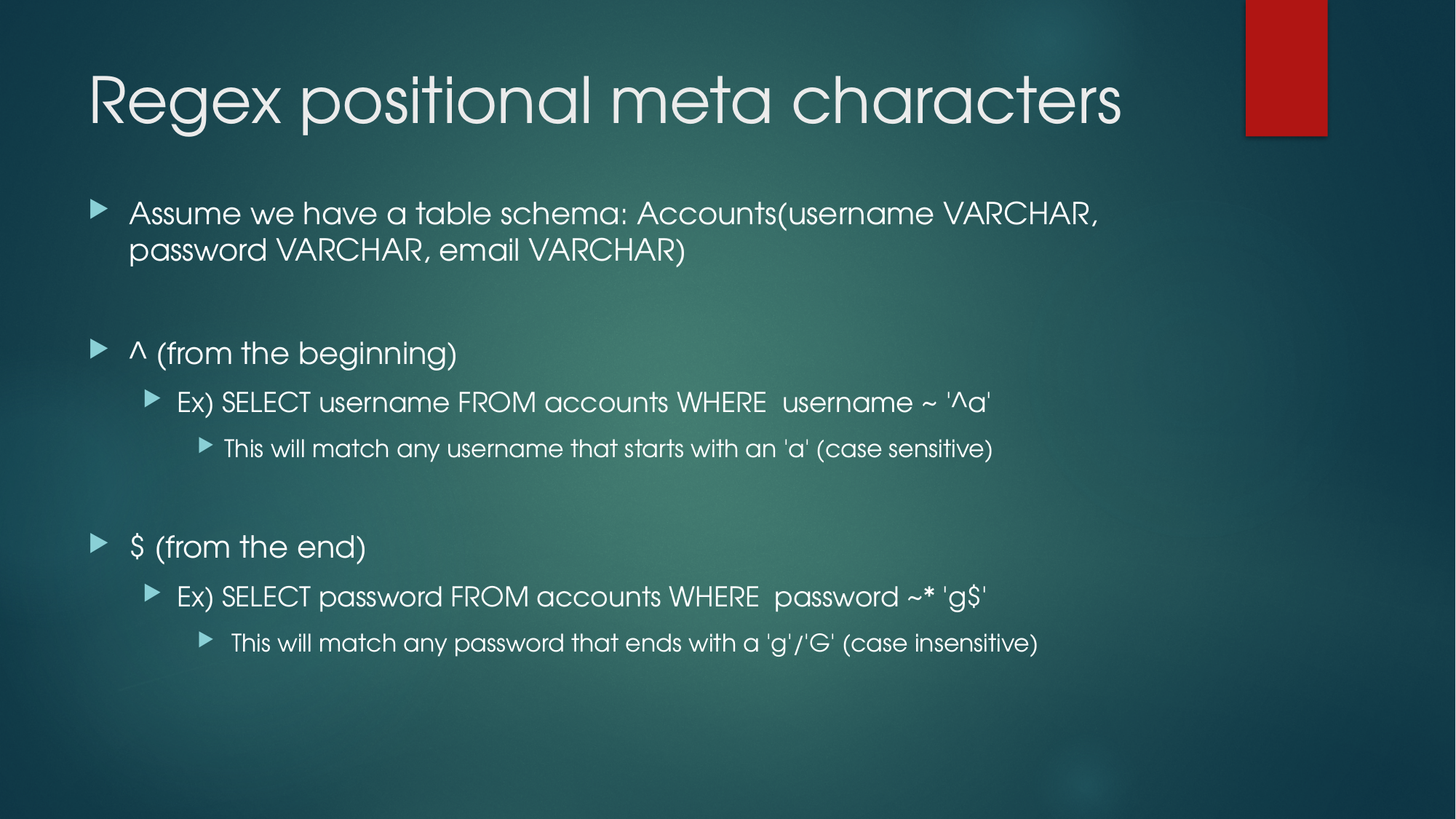

# Regex positional meta characters
Assume we have a table schema: Accounts(username VARCHAR, password VARCHAR, email VARCHAR)

^ (from the beginning)
Ex) SELECT username FROM accounts WHERE  username ~ '^a'
This will match any username that starts with an 'a' (case sensitive)

$ (from the end)
Ex) SELECT password FROM accounts WHERE  password ~* 'g$'
 This will match any password that ends with a 'g'/'G' (case insensitive)